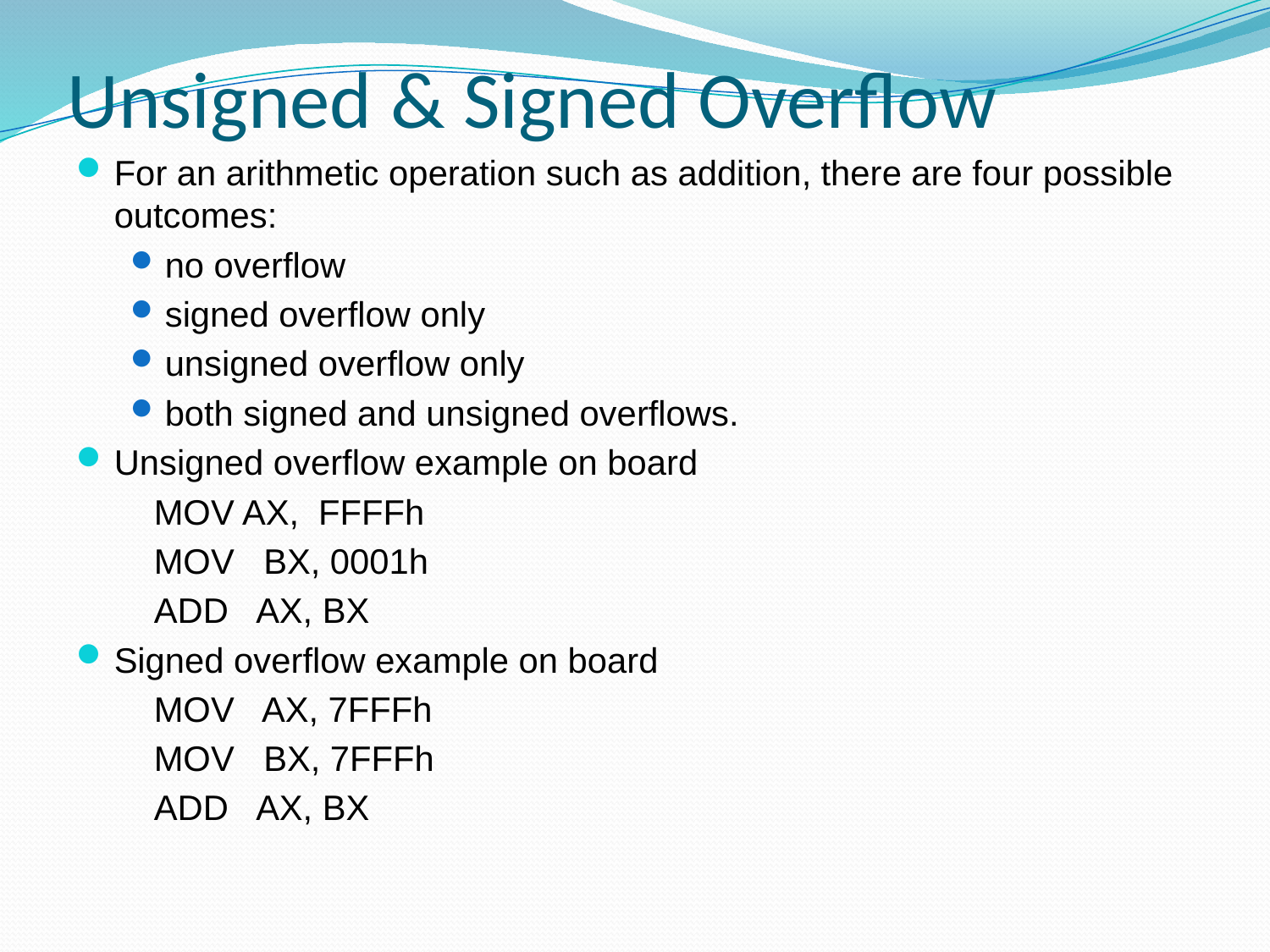

# Unsigned & Signed Overflow
For an arithmetic operation such as addition, there are four possible outcomes:
no overflow
signed overflow only
unsigned overflow only
both signed and unsigned overflows.
Unsigned overflow example on board
        MOV AX,  FFFFh
        MOV   BX, 0001h
        ADD   AX, BX
Signed overflow example on board
        MOV   AX, 7FFFh
        MOV   BX, 7FFFh
        ADD   AX, BX